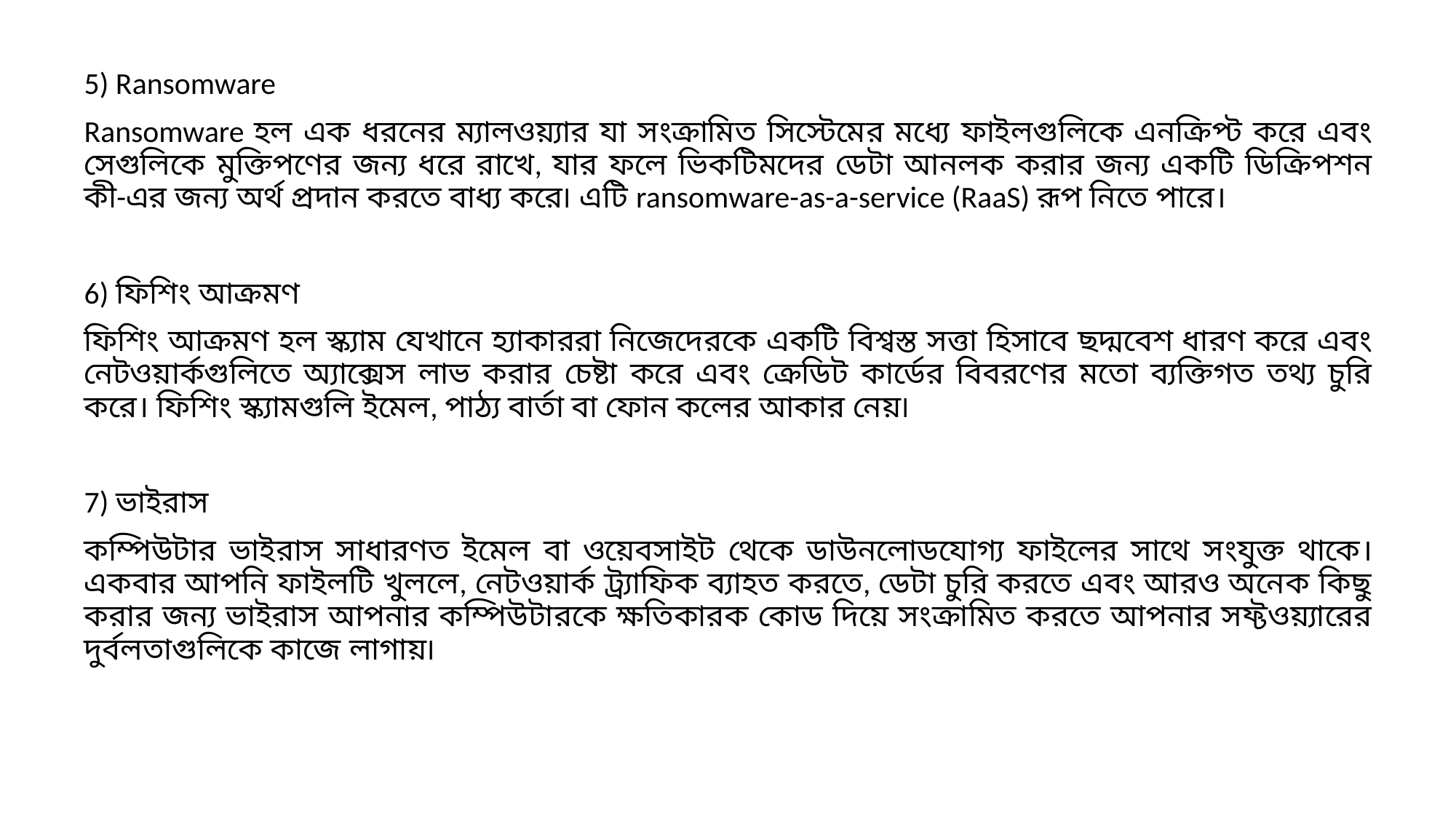

5) Ransomware
Ransomware হল এক ধরনের ম্যালওয়্যার যা সংক্রামিত সিস্টেমের মধ্যে ফাইলগুলিকে এনক্রিপ্ট করে এবং সেগুলিকে মুক্তিপণের জন্য ধরে রাখে, যার ফলে ভিকটিমদের ডেটা আনলক করার জন্য একটি ডিক্রিপশন কী-এর জন্য অর্থ প্রদান করতে বাধ্য করে৷ এটি ransomware-as-a-service (RaaS) রূপ নিতে পারে।

6) ফিশিং আক্রমণ
ফিশিং আক্রমণ হল স্ক্যাম যেখানে হ্যাকাররা নিজেদেরকে একটি বিশ্বস্ত সত্তা হিসাবে ছদ্মবেশ ধারণ করে এবং নেটওয়ার্কগুলিতে অ্যাক্সেস লাভ করার চেষ্টা করে এবং ক্রেডিট কার্ডের বিবরণের মতো ব্যক্তিগত তথ্য চুরি করে। ফিশিং স্ক্যামগুলি ইমেল, পাঠ্য বার্তা বা ফোন কলের আকার নেয়৷

7) ভাইরাস
কম্পিউটার ভাইরাস সাধারণত ইমেল বা ওয়েবসাইট থেকে ডাউনলোডযোগ্য ফাইলের সাথে সংযুক্ত থাকে। একবার আপনি ফাইলটি খুললে, নেটওয়ার্ক ট্র্যাফিক ব্যাহত করতে, ডেটা চুরি করতে এবং আরও অনেক কিছু করার জন্য ভাইরাস আপনার কম্পিউটারকে ক্ষতিকারক কোড দিয়ে সংক্রামিত করতে আপনার সফ্টওয়্যারের দুর্বলতাগুলিকে কাজে লাগায়৷